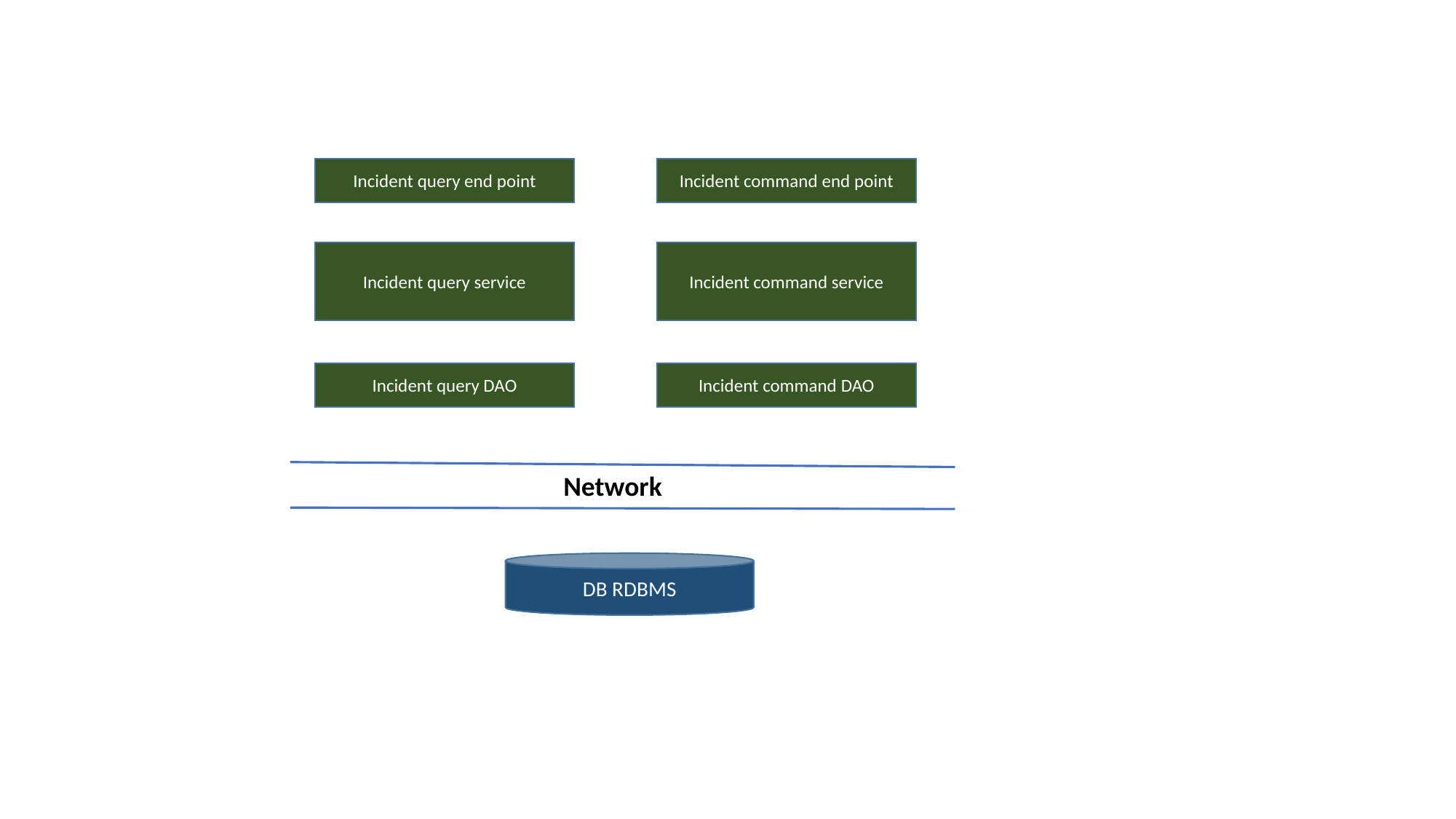

Incident command end point
Incident query end point
Incident query service
Incident command service
Incident command DAO
Incident query DAO
Network
DB RDBMS